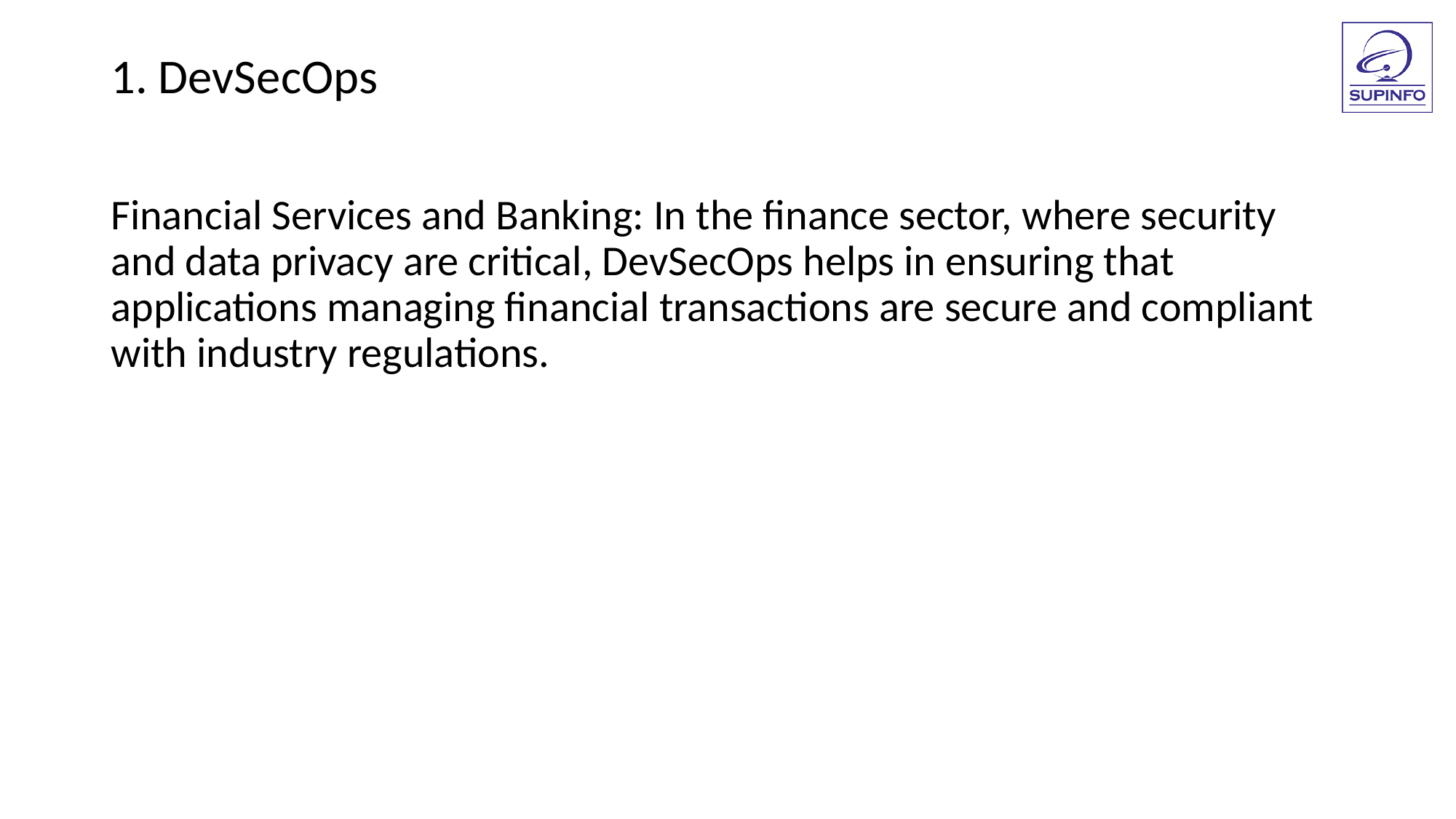

1. DevSecOps
Financial Services and Banking: In the finance sector, where security and data privacy are critical, DevSecOps helps in ensuring that applications managing financial transactions are secure and compliant with industry regulations.